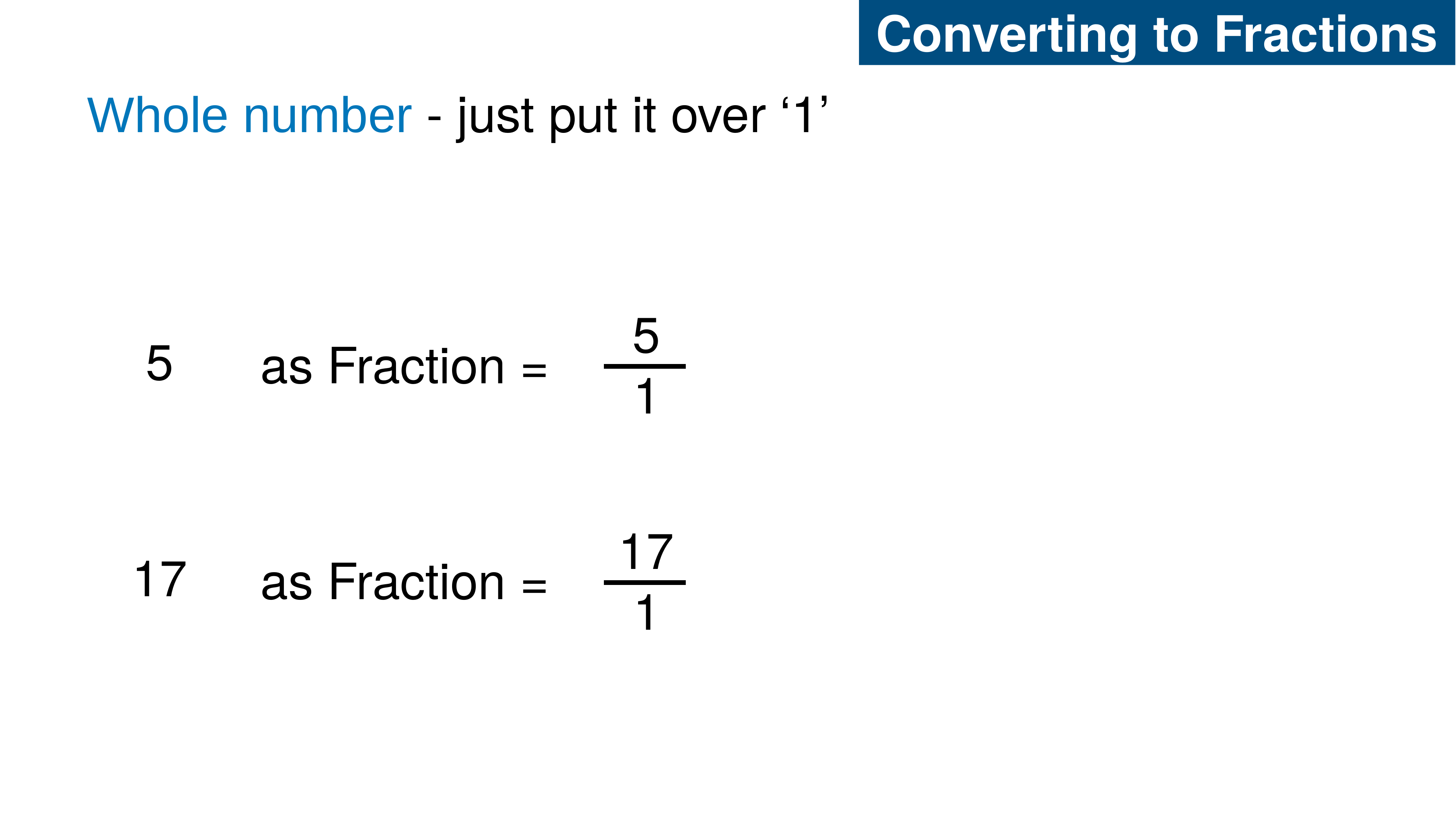

Converting to Fractions
Whole number - just put it over ‘1’
5
5
as Fraction =
1

17
17
as Fraction =
1